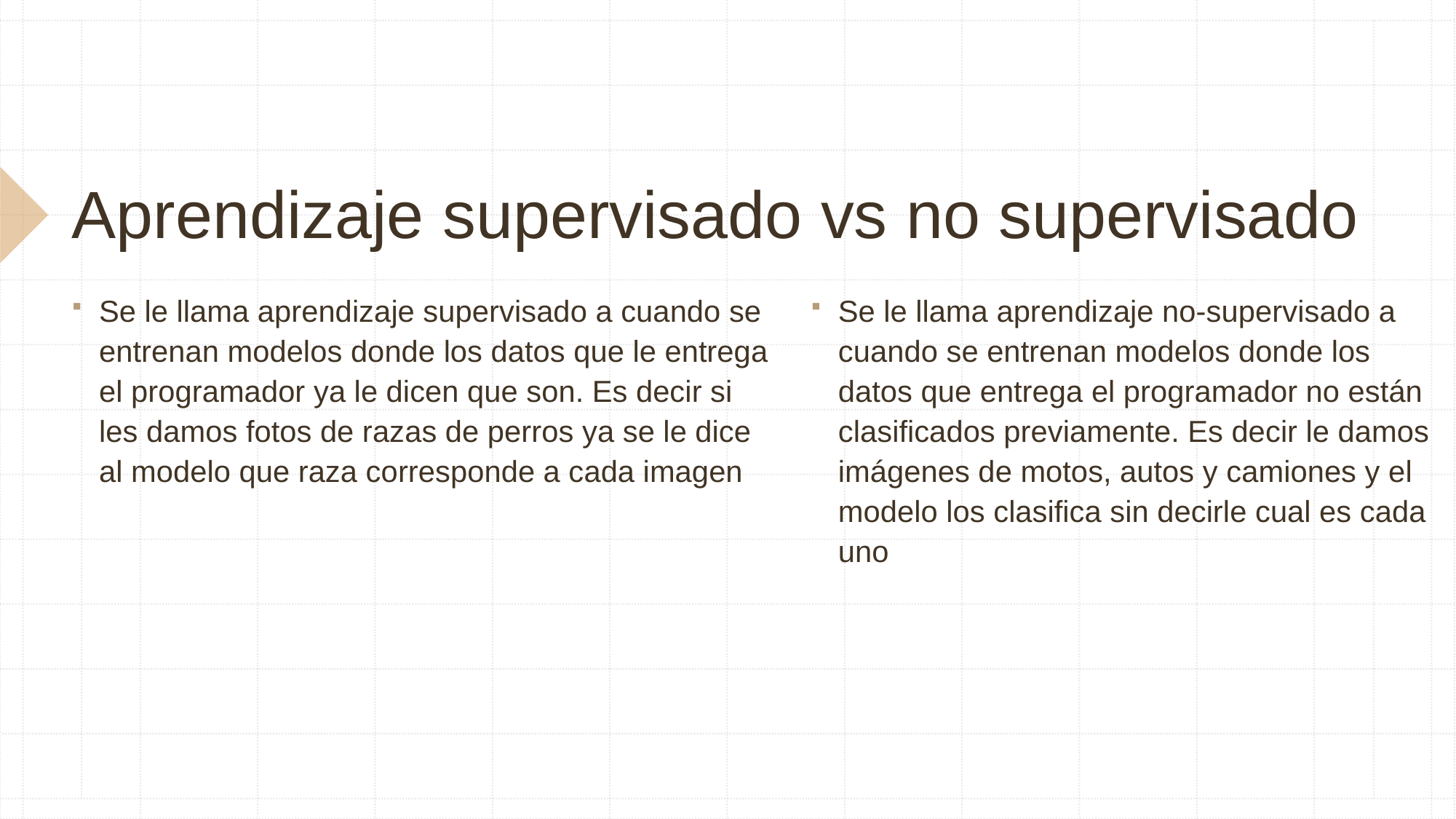

# Aprendizaje supervisado vs no supervisado
Se le llama aprendizaje supervisado a cuando se entrenan modelos donde los datos que le entrega el programador ya le dicen que son. Es decir si les damos fotos de razas de perros ya se le dice al modelo que raza corresponde a cada imagen
Se le llama aprendizaje no-supervisado a cuando se entrenan modelos donde los datos que entrega el programador no están clasificados previamente. Es decir le damos imágenes de motos, autos y camiones y el modelo los clasifica sin decirle cual es cada uno